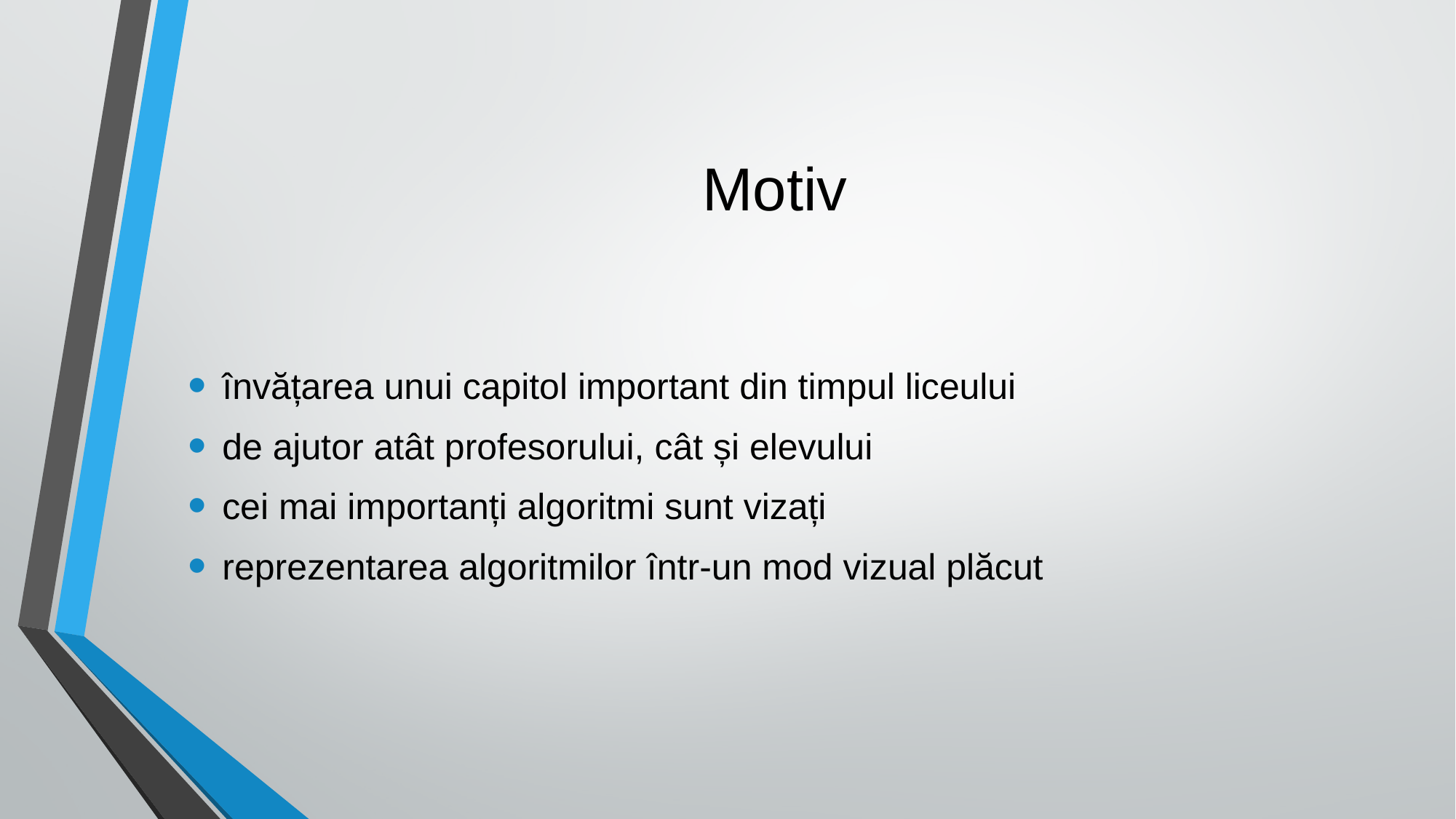

# Motiv
învățarea unui capitol important din timpul liceului
de ajutor atât profesorului, cât și elevului
cei mai importanți algoritmi sunt vizați
reprezentarea algoritmilor într-un mod vizual plăcut